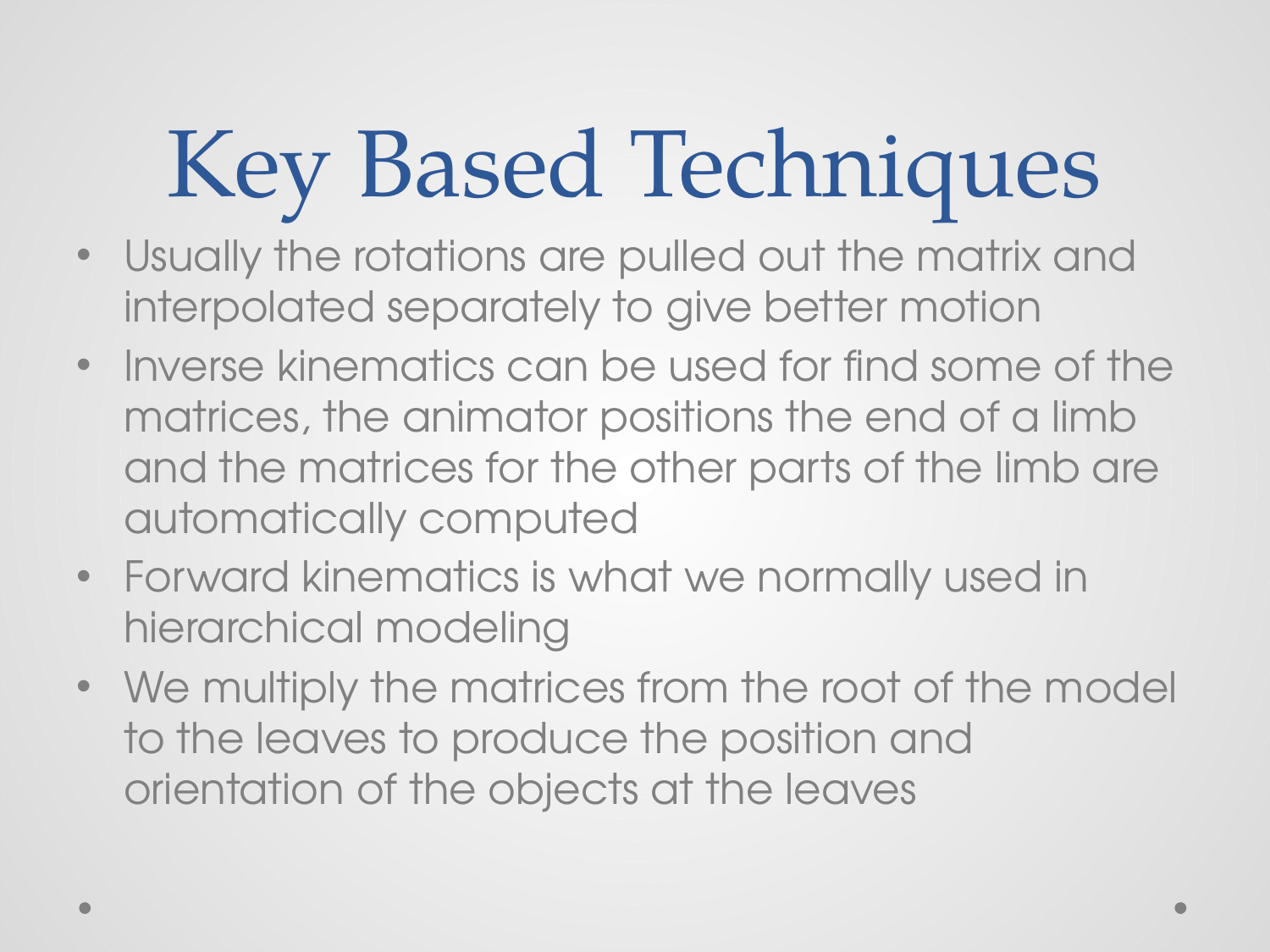

# Key Based Techniques
Usually the rotations are pulled out the matrix and interpolated separately to give better motion
Inverse kinematics can be used for find some of the matrices, the animator positions the end of a limb and the matrices for the other parts of the limb are automatically computed
Forward kinematics is what we normally used in hierarchical modeling
We multiply the matrices from the root of the model to the leaves to produce the position and orientation of the objects at the leaves